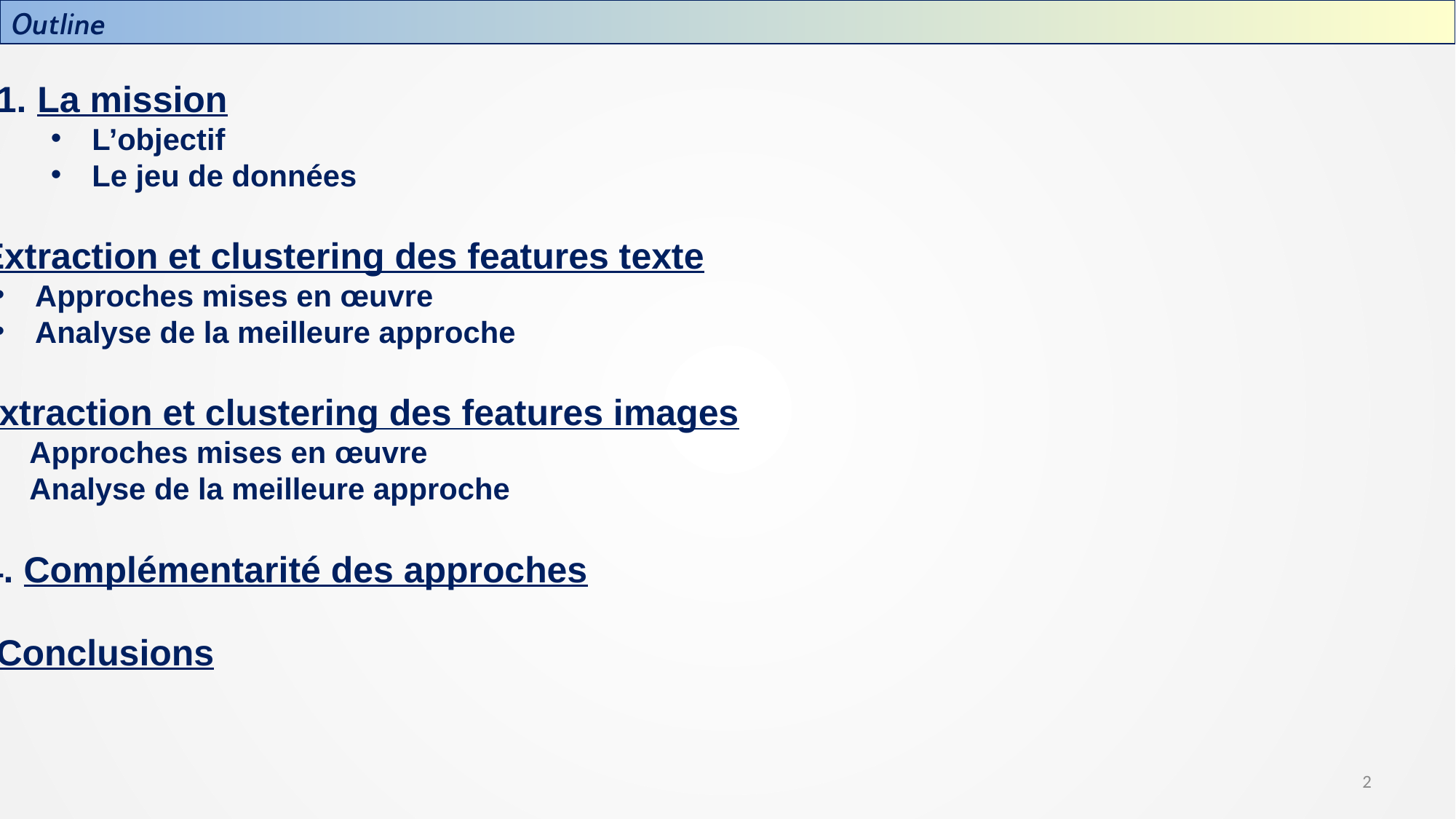

Outline
1.	La mission
L’objectif
Le jeu de données
2.	Extraction et clustering des features texte
Approches mises en œuvre
Analyse de la meilleure approche
3.	Extraction et clustering des features images
Approches mises en œuvre
Analyse de la meilleure approche
4. Complémentarité des approches
5. 	Conclusions

2